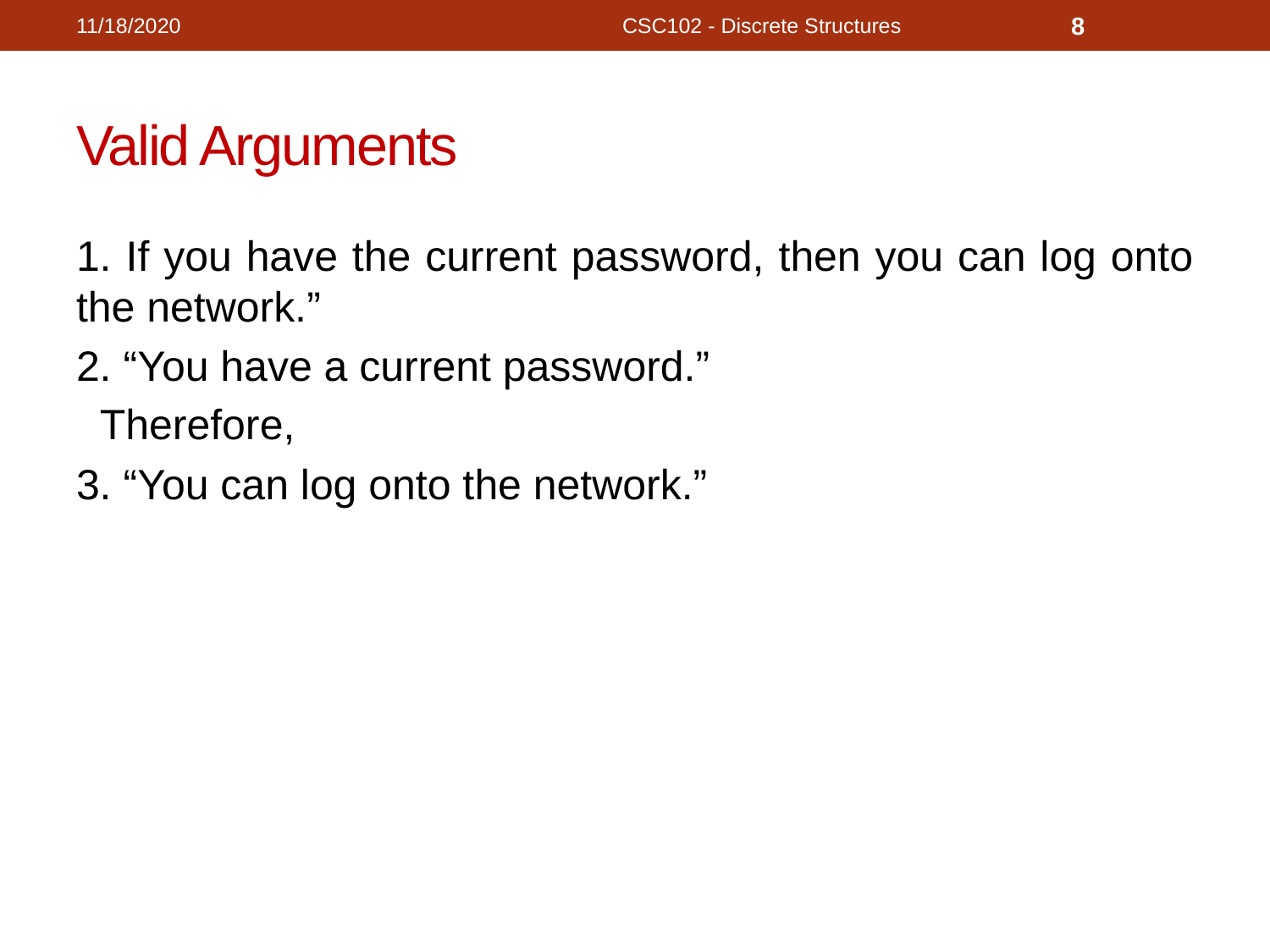

11/18/2020
CSC102 - Discrete Structures
8
# Valid Arguments
1. If you have the current password, then you can log onto the network.”
2. “You have a current password.”
  Therefore,
3. “You can log onto the network.”